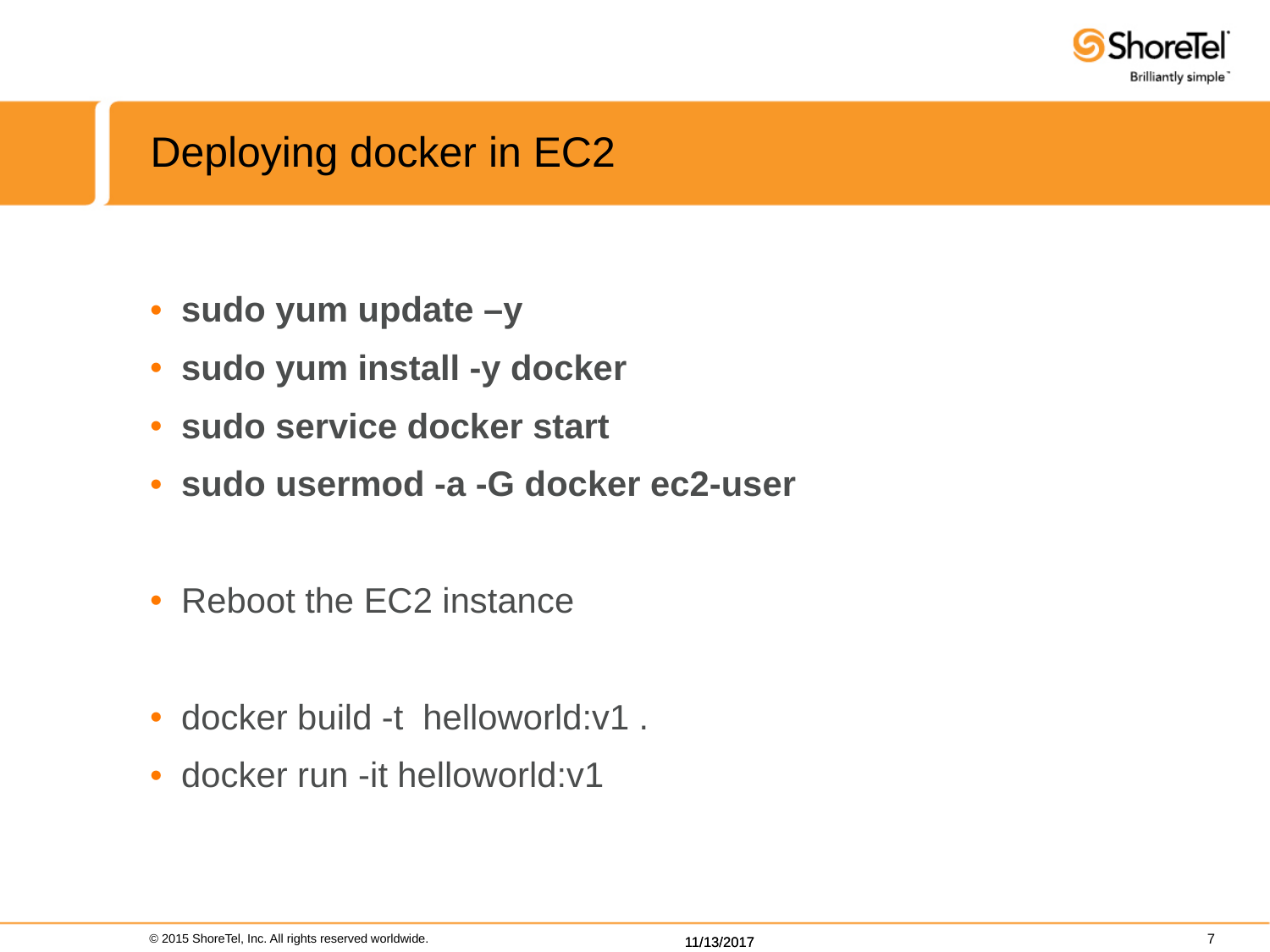

# Deploying docker in EC2

sudo yum update –y
sudo yum install -y docker
sudo service docker start
sudo usermod -a -G docker ec2-user

Reboot the EC2 instance

docker build -t  helloworld:v1 .
docker run -it helloworld:v1

7